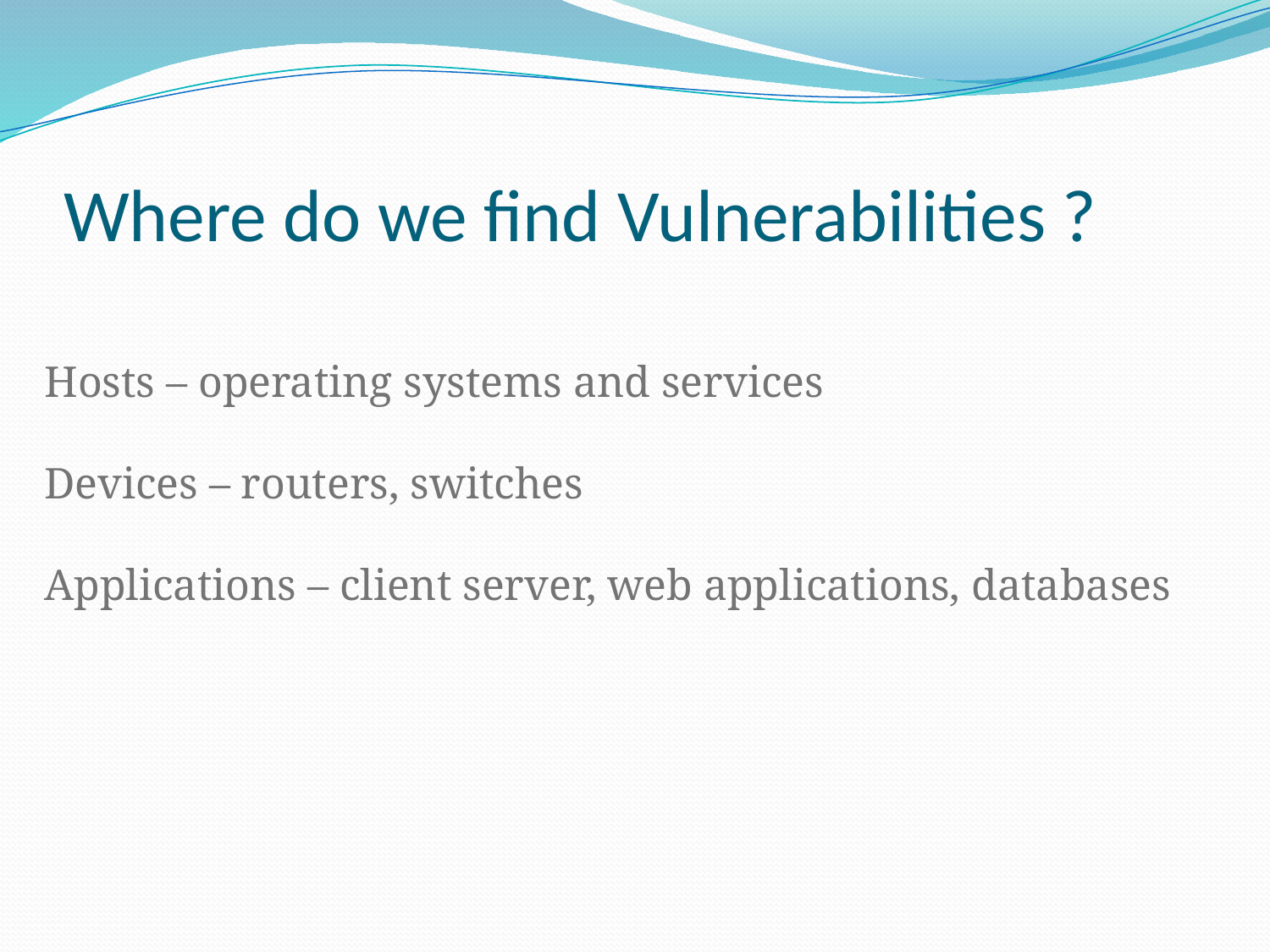

# Where do we find Vulnerabilities ?
Hosts – operating systems and services

Devices – routers, switches

Applications – client server, web applications, databases